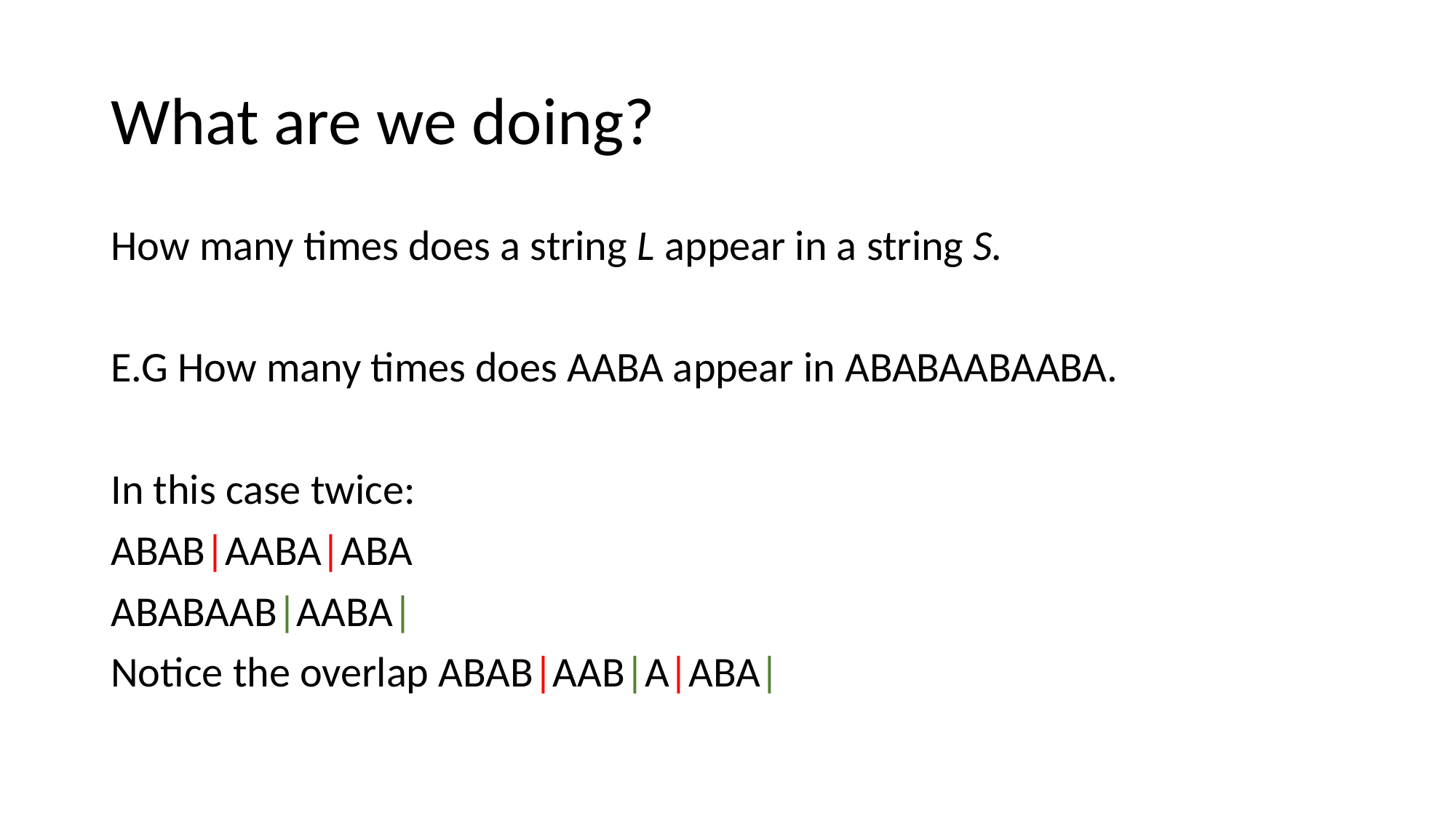

# What are we doing?
How many times does a string L appear in a string S.

E.G How many times does AABA appear in ABABAABAABA.

In this case twice:
ABAB|AABA|ABA
ABABAAB|AABA|
Notice the overlap ABAB|AAB|A|ABA|